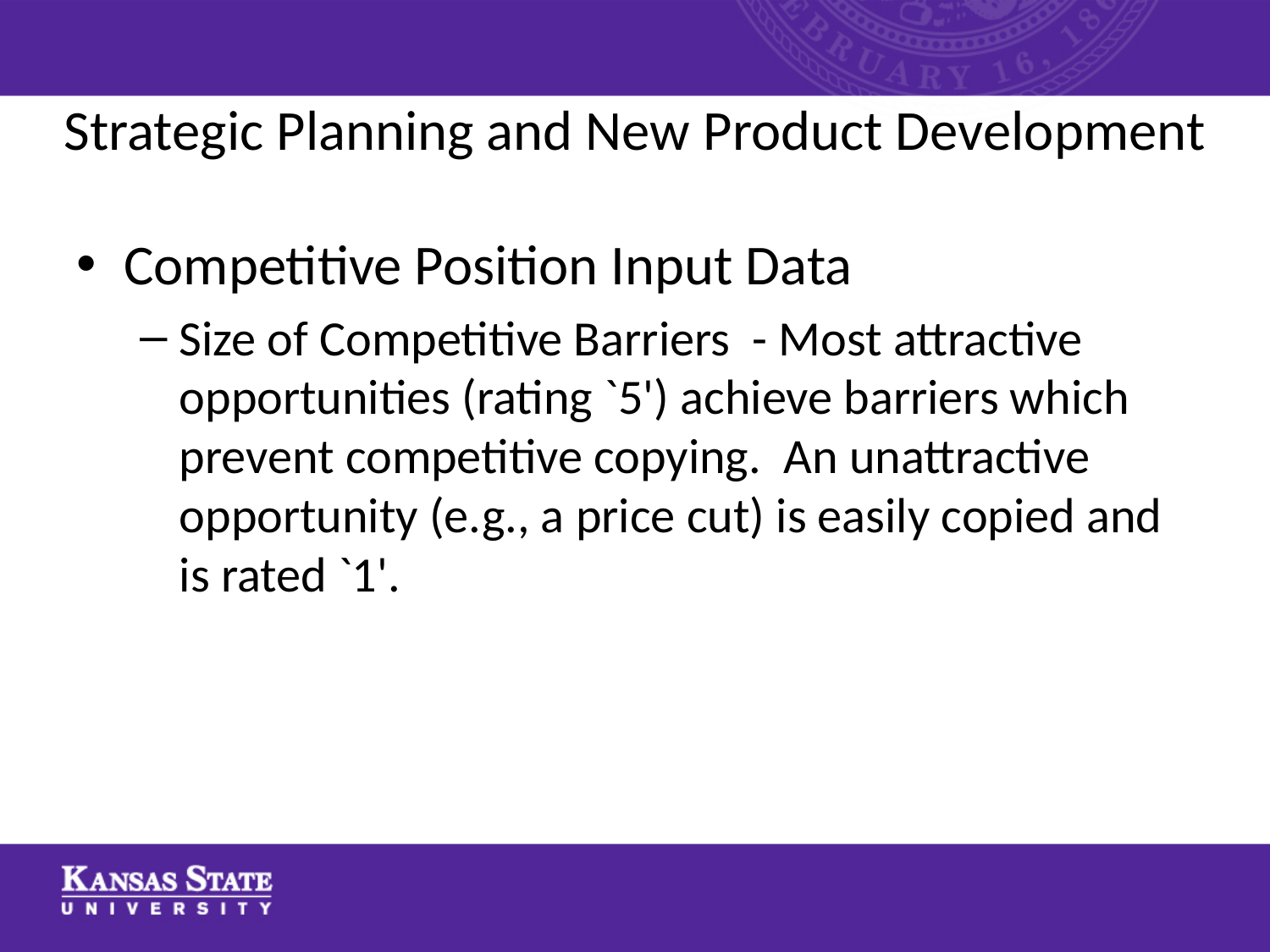

# Strategic Planning and New Product Development
Competitive Position Input Data
Size of Competitive Barriers  - Most attractive opportunities (rating `5') achieve barriers which prevent competitive copying.  An unattractive opportunity (e.g., a price cut) is easily copied and is rated `1'.